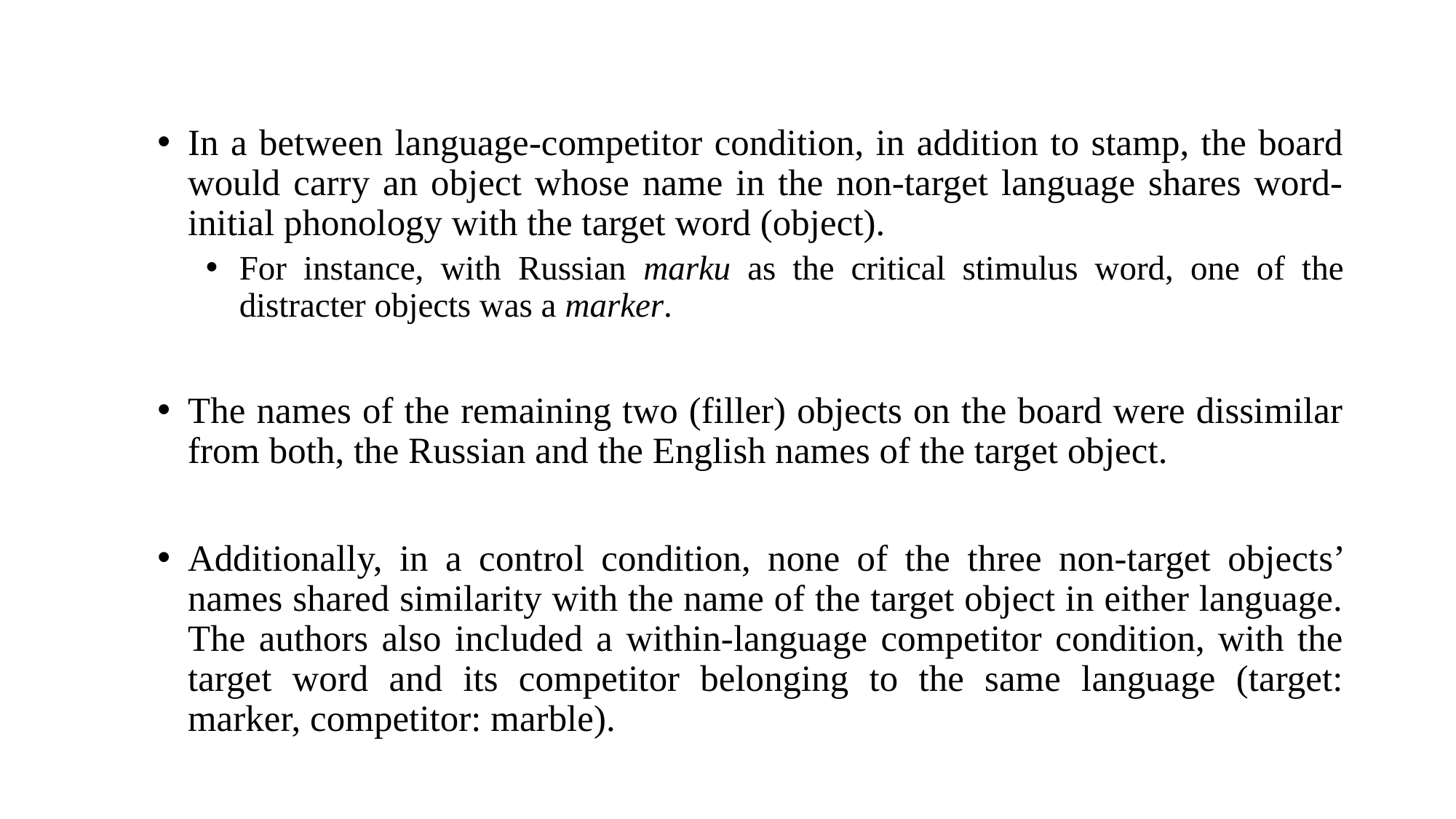

In a between language-competitor condition, in addition to stamp, the board would carry an object whose name in the non-target language shares word-initial phonology with the target word (object).
For instance, with Russian marku as the critical stimulus word, one of the distracter objects was a marker.

The names of the remaining two (filler) objects on the board were dissimilar from both, the Russian and the English names of the target object.

Additionally, in a control condition, none of the three non-target objects’ names shared similarity with the name of the target object in either language. The authors also included a within-language competitor condition, with the target word and its competitor belonging to the same language (target: marker, competitor: marble).